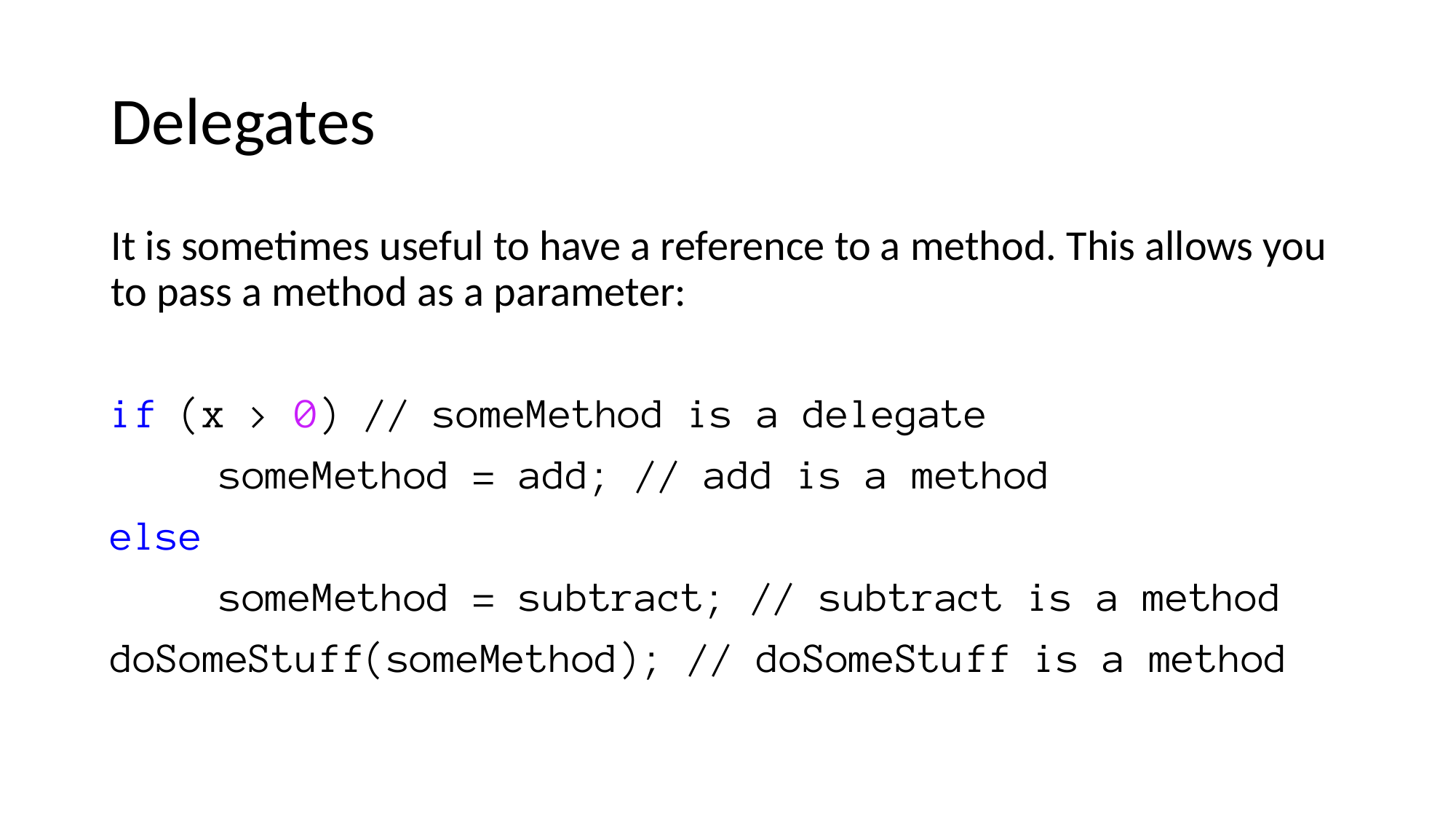

# Delegates
It is sometimes useful to have a reference to a method. This allows you to pass a method as a parameter:

if (x > 0) // someMethod is a delegate
	someMethod = add; // add is a method
else
	someMethod = subtract; // subtract is a method
doSomeStuff(someMethod); // doSomeStuff is a method